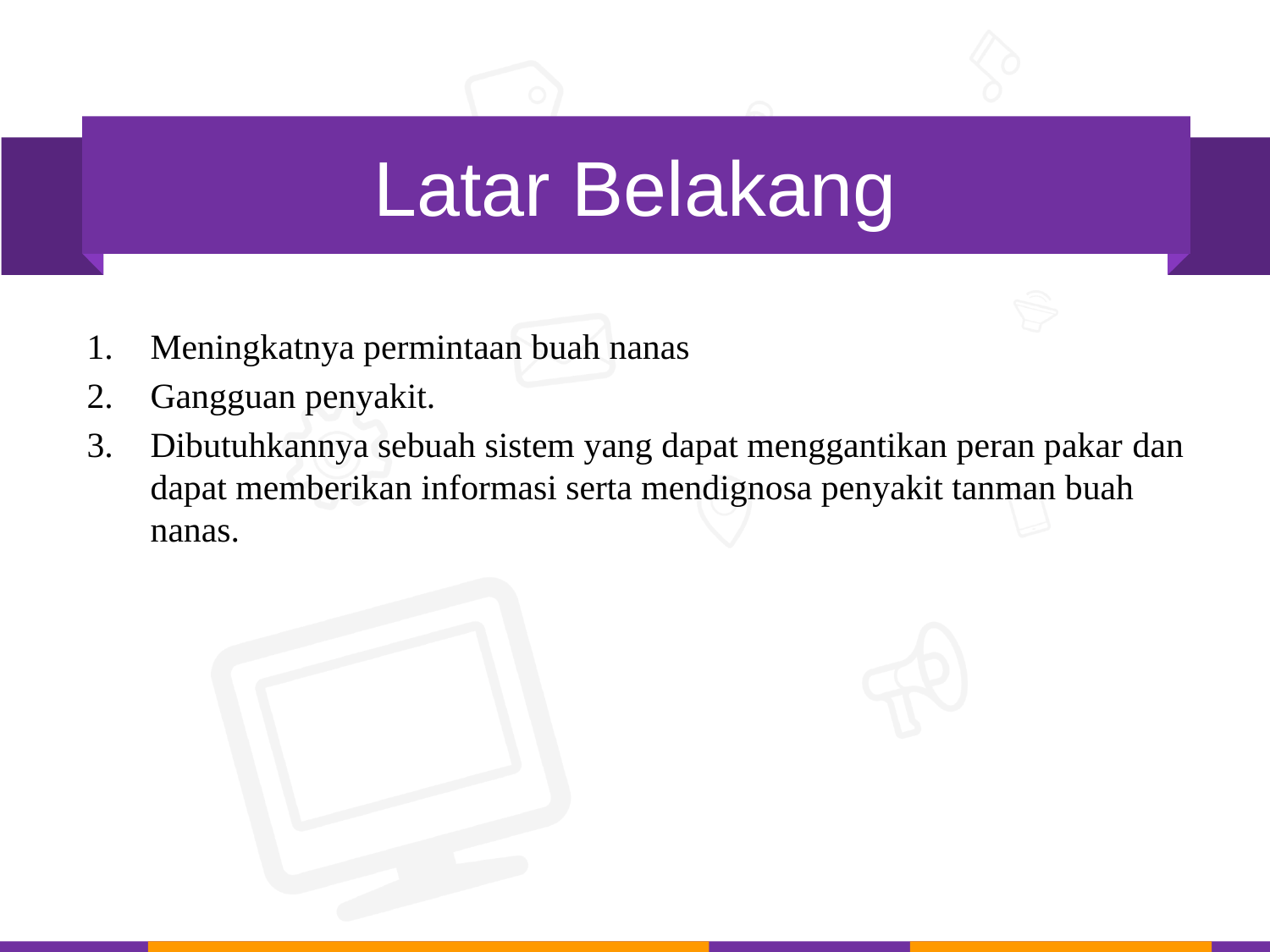

Latar Belakang
Meningkatnya permintaan buah nanas
Gangguan penyakit.
Dibutuhkannya sebuah sistem yang dapat menggantikan peran pakar dan dapat memberikan informasi serta mendignosa penyakit tanman buah nanas.